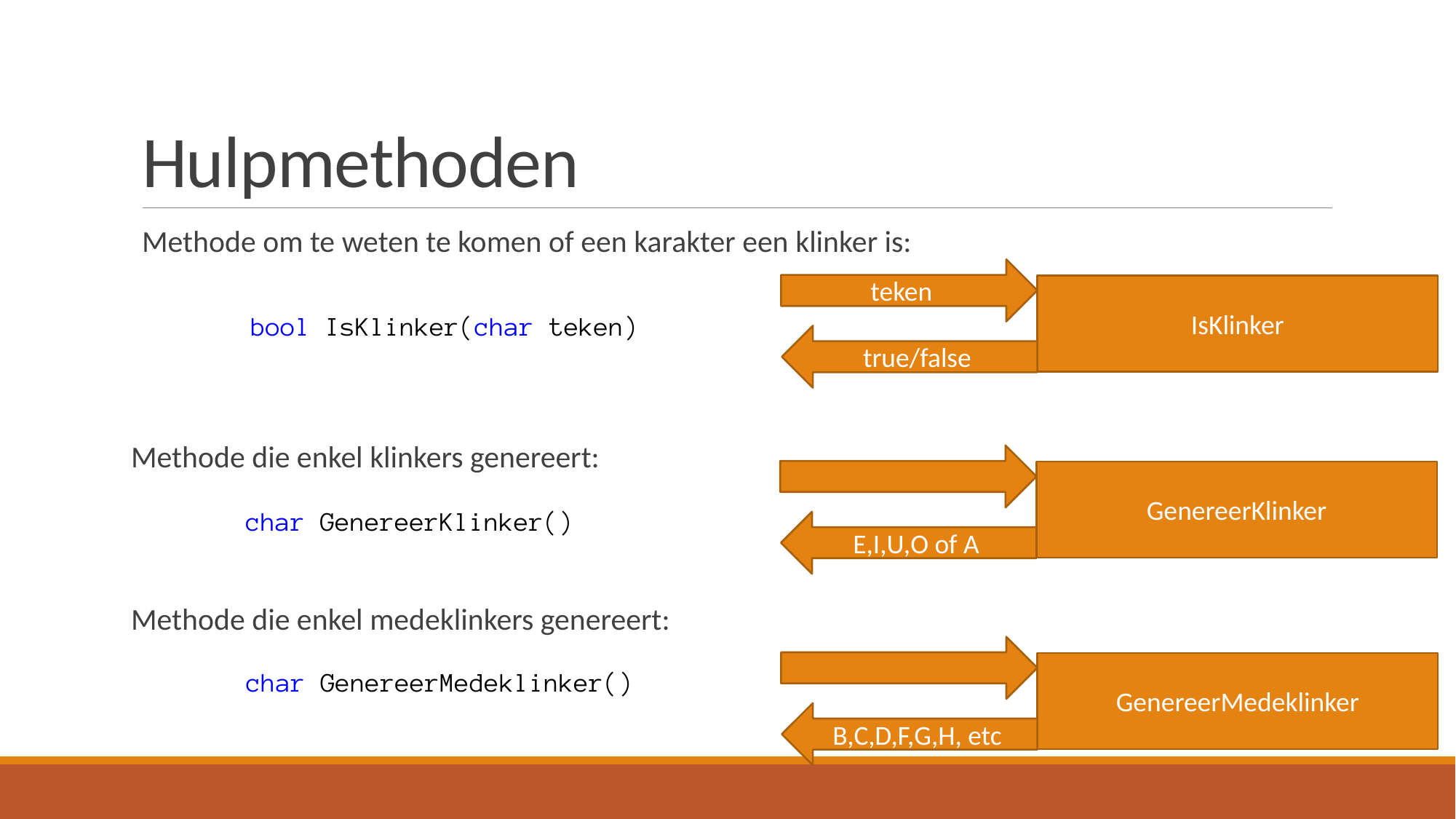

# Hulpmethoden
Methode om te weten te komen of een karakter een klinker is:

Methode die enkel klinkers genereert:

Methode die enkel medeklinkers genereert:
teken
IsKlinker
 bool IsKlinker(char teken)
true/false

GenereerKlinker
char GenereerKlinker()
E,I,U,O of A

GenereerMedeklinker
char GenereerMedeklinker()
B,C,D,F,G,H, etc